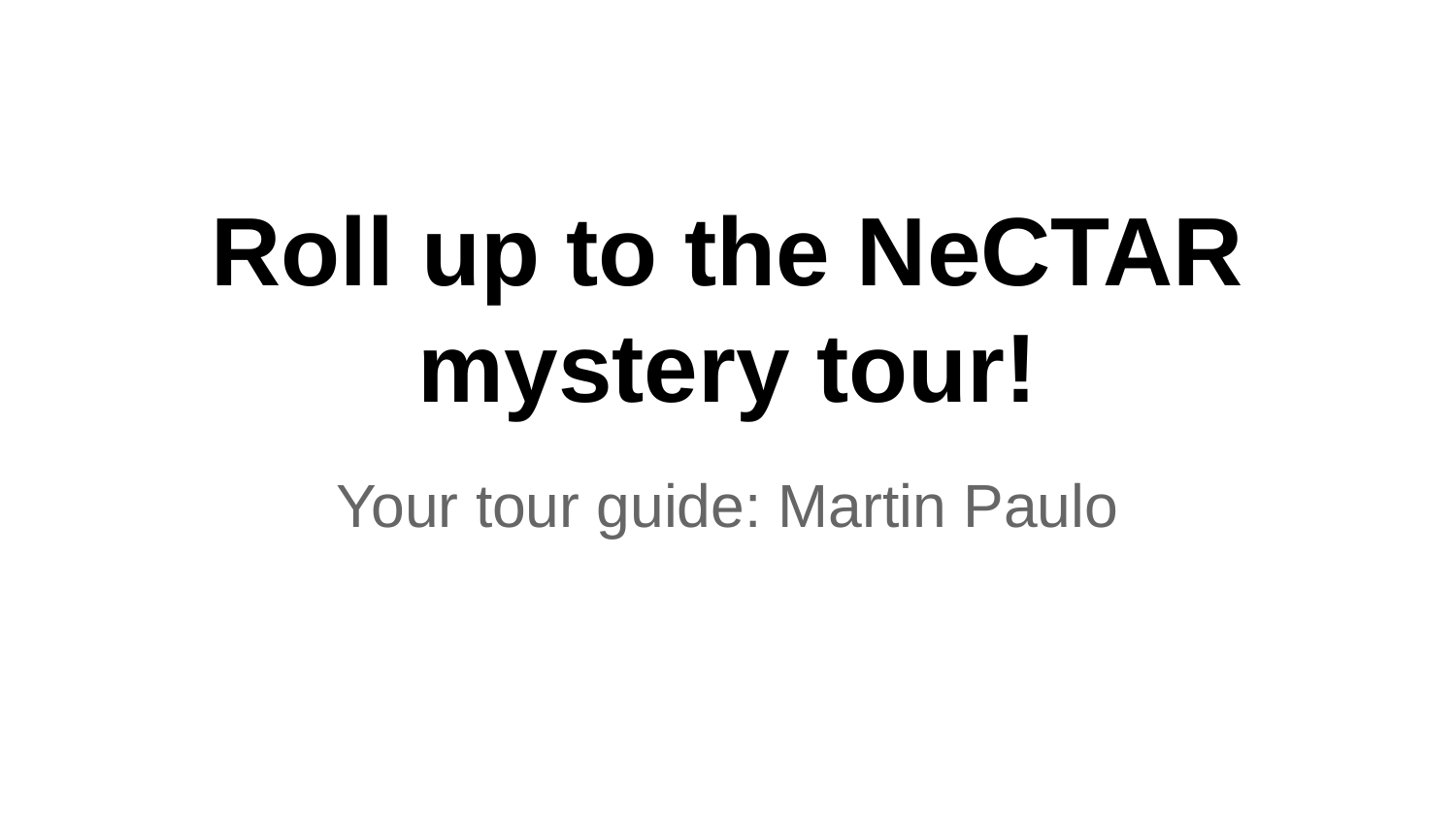

# Roll up to the NeCTAR mystery tour!
Your tour guide: Martin Paulo